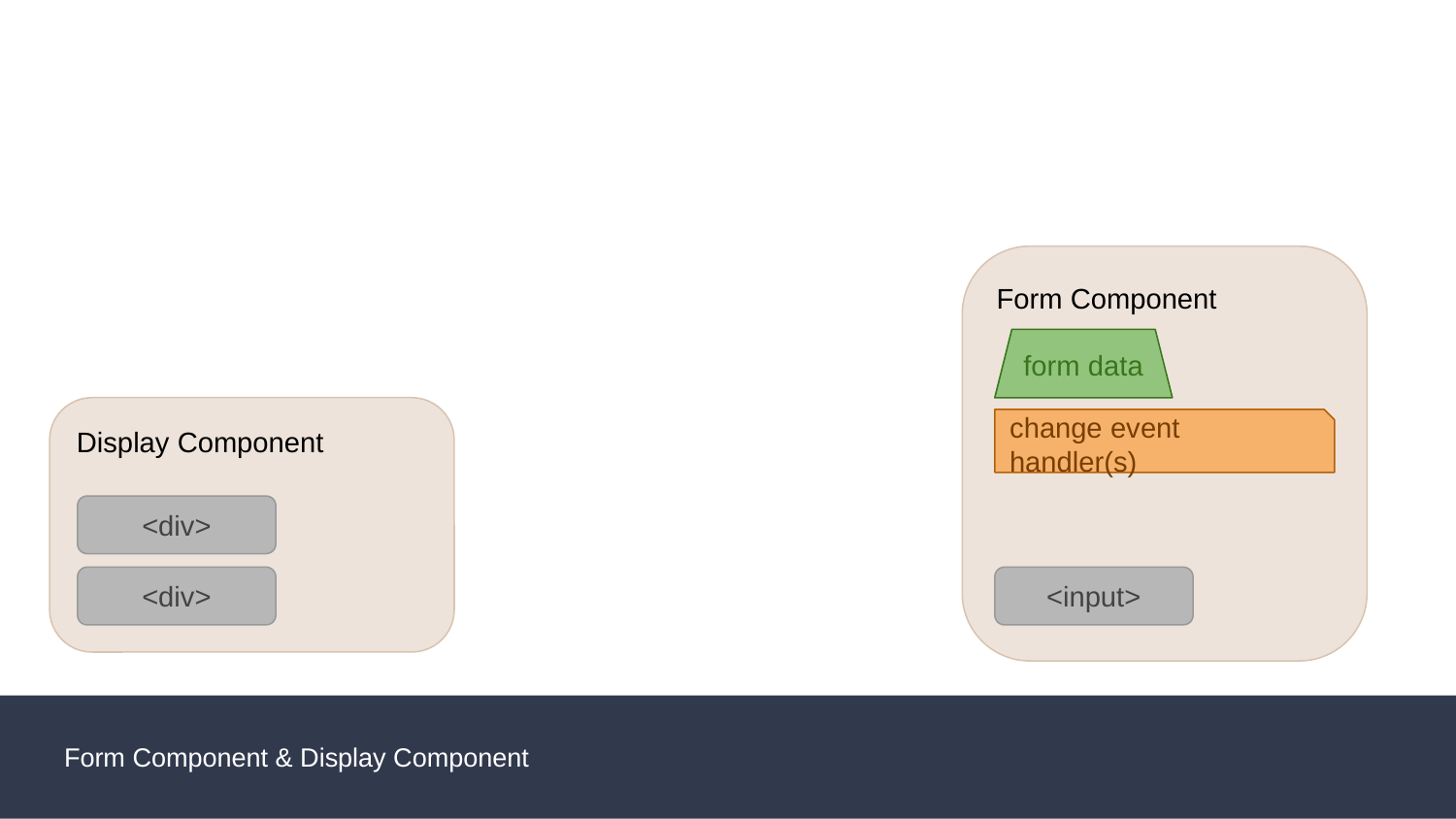

Form Component
form data
Display Component
change event handler(s)
<div>
<div>
<input>
Form Component & Display Component